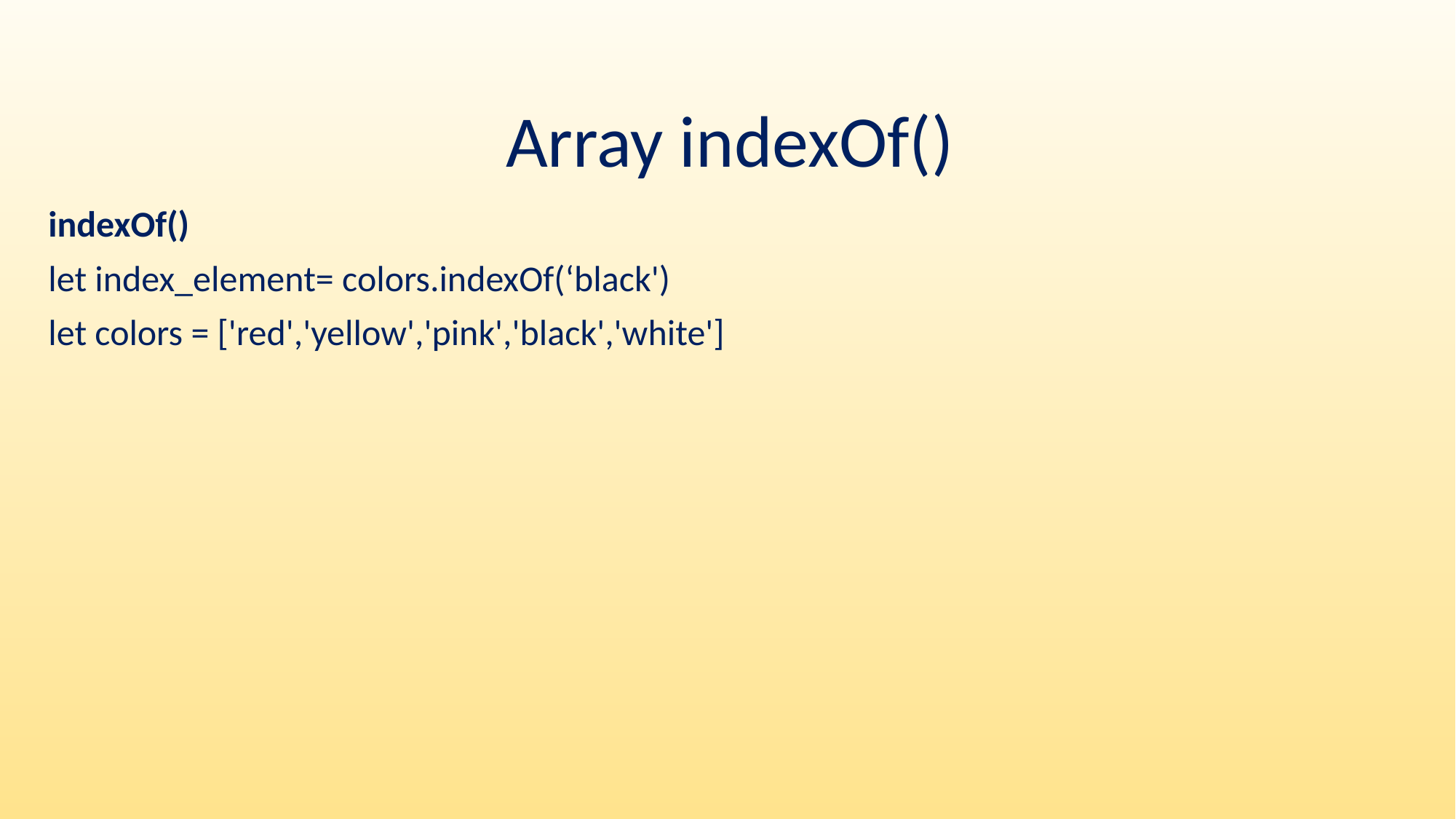

# Array indexOf()
indexOf()
let index_element= colors.indexOf(‘black')
let colors = ['red','yellow','pink','black','white']